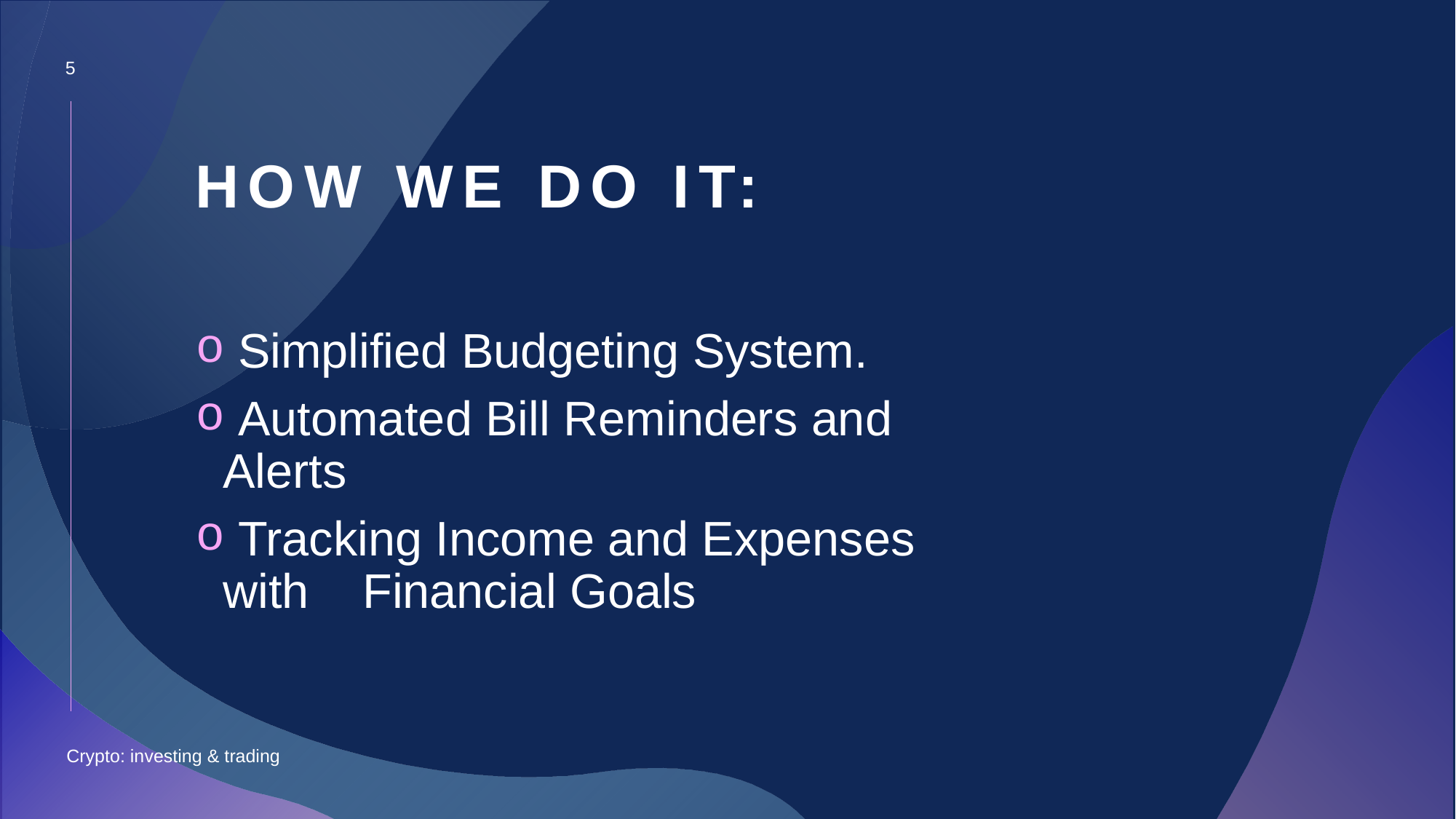

5
# HOW WE DO it:

 Simplified Budgeting System.
 Automated Bill Reminders and Alerts
 Tracking Income and Expenses with    Financial Goals
​

Crypto: investing & trading